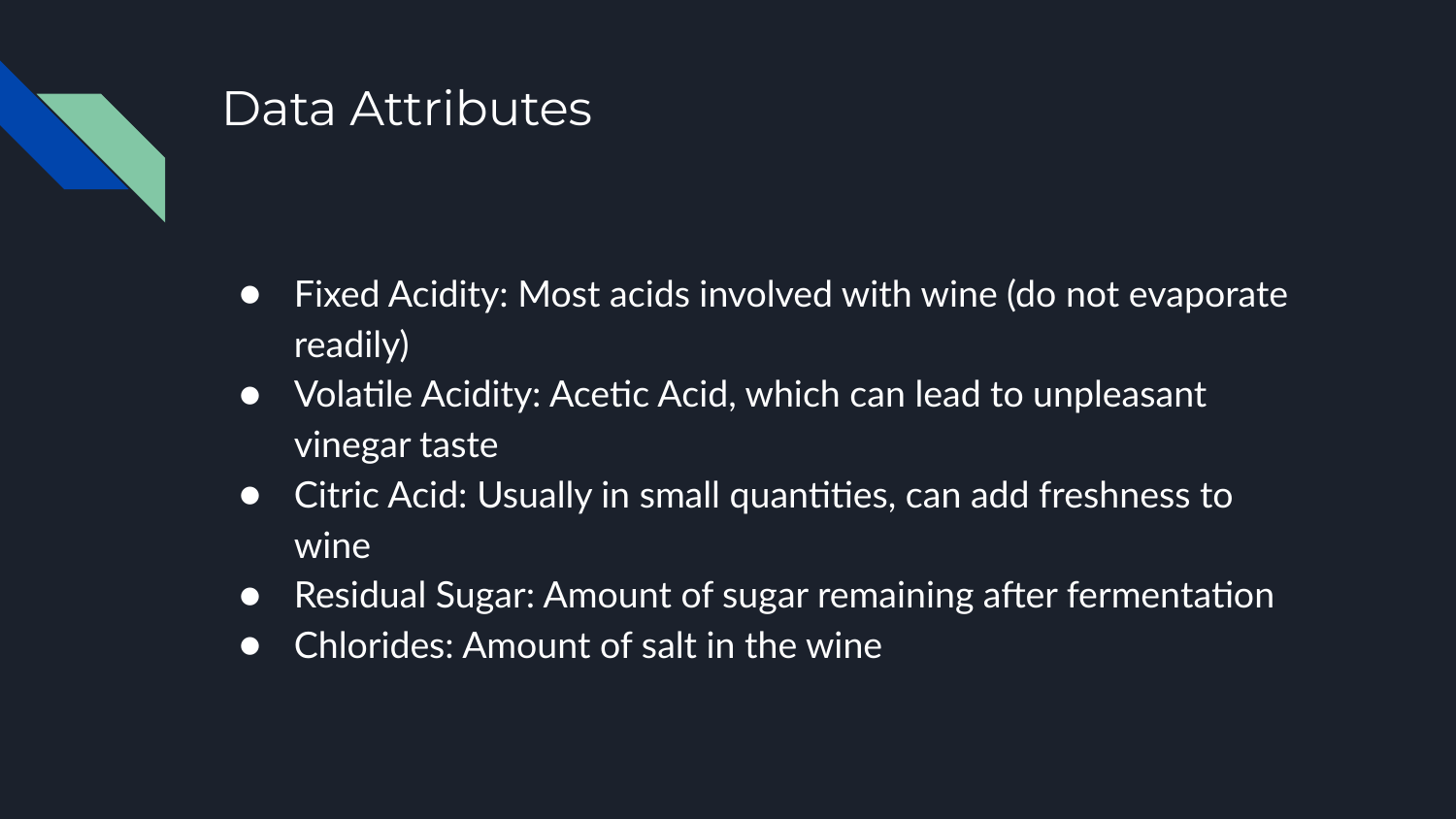

# Data Attributes
Fixed Acidity: Most acids involved with wine (do not evaporate readily)
Volatile Acidity: Acetic Acid, which can lead to unpleasant vinegar taste
Citric Acid: Usually in small quantities, can add freshness to wine
Residual Sugar: Amount of sugar remaining after fermentation
Chlorides: Amount of salt in the wine